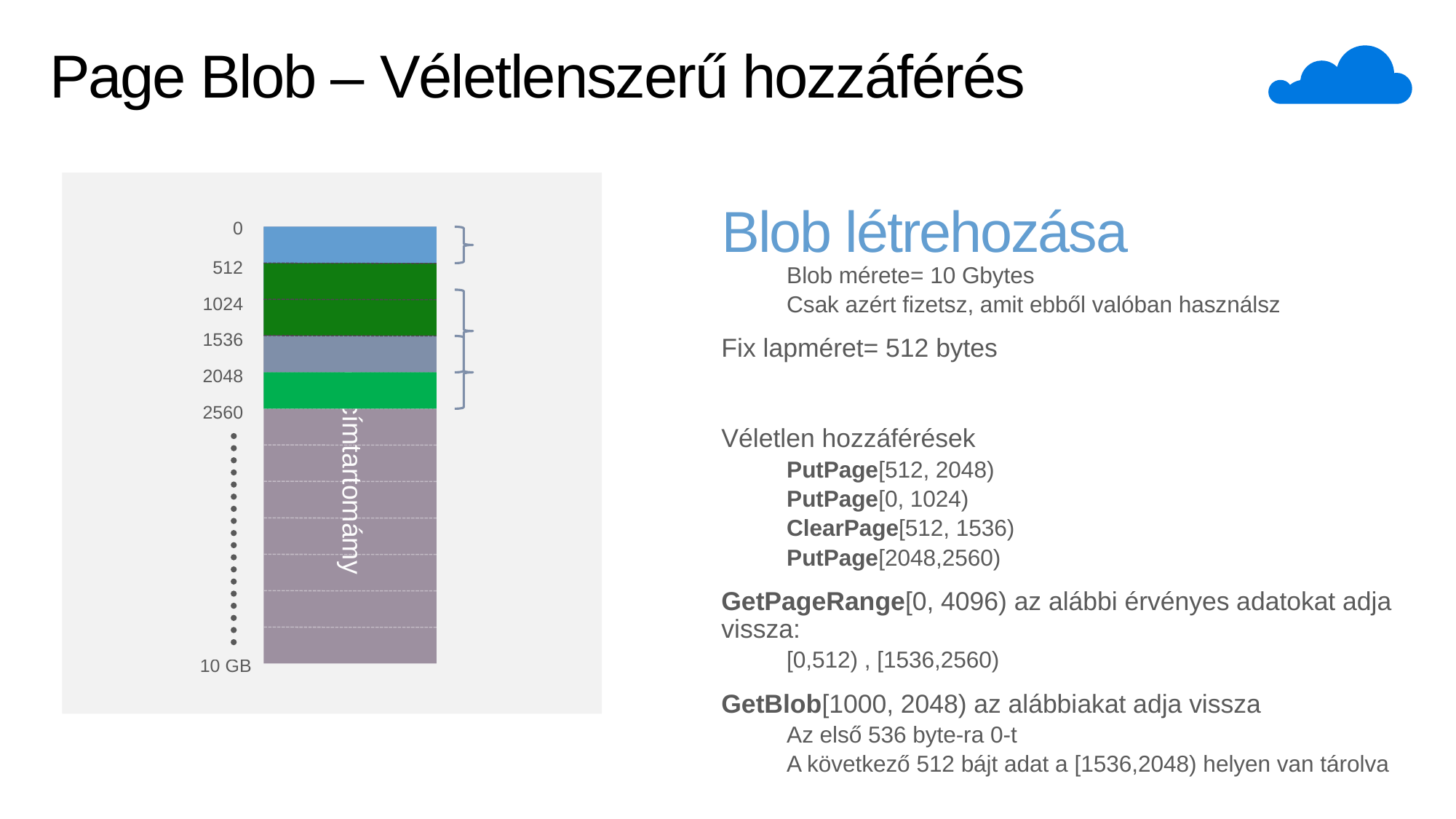

# Page Blob – Véletlenszerű hozzáférés

Blob létrehozása
Blob mérete= 10 Gbytes
Csak azért fizetsz, amit ebből valóban használsz
Fix lapméret= 512 bytes

Véletlen hozzáférések
PutPage[512, 2048)
PutPage[0, 1024)
ClearPage[512, 1536)
PutPage[2048,2560)
GetPageRange[0, 4096) az alábbi érvényes adatokat adja vissza:
[0,512) , [1536,2560)
GetBlob[1000, 2048) az alábbiakat adja vissza
Az első 536 byte-ra 0-t
A következő 512 bájt adat a [1536,2048) helyen van tárolva

0

512

1024

1536
2048

2560
10 GB címtartomámy
10 GB